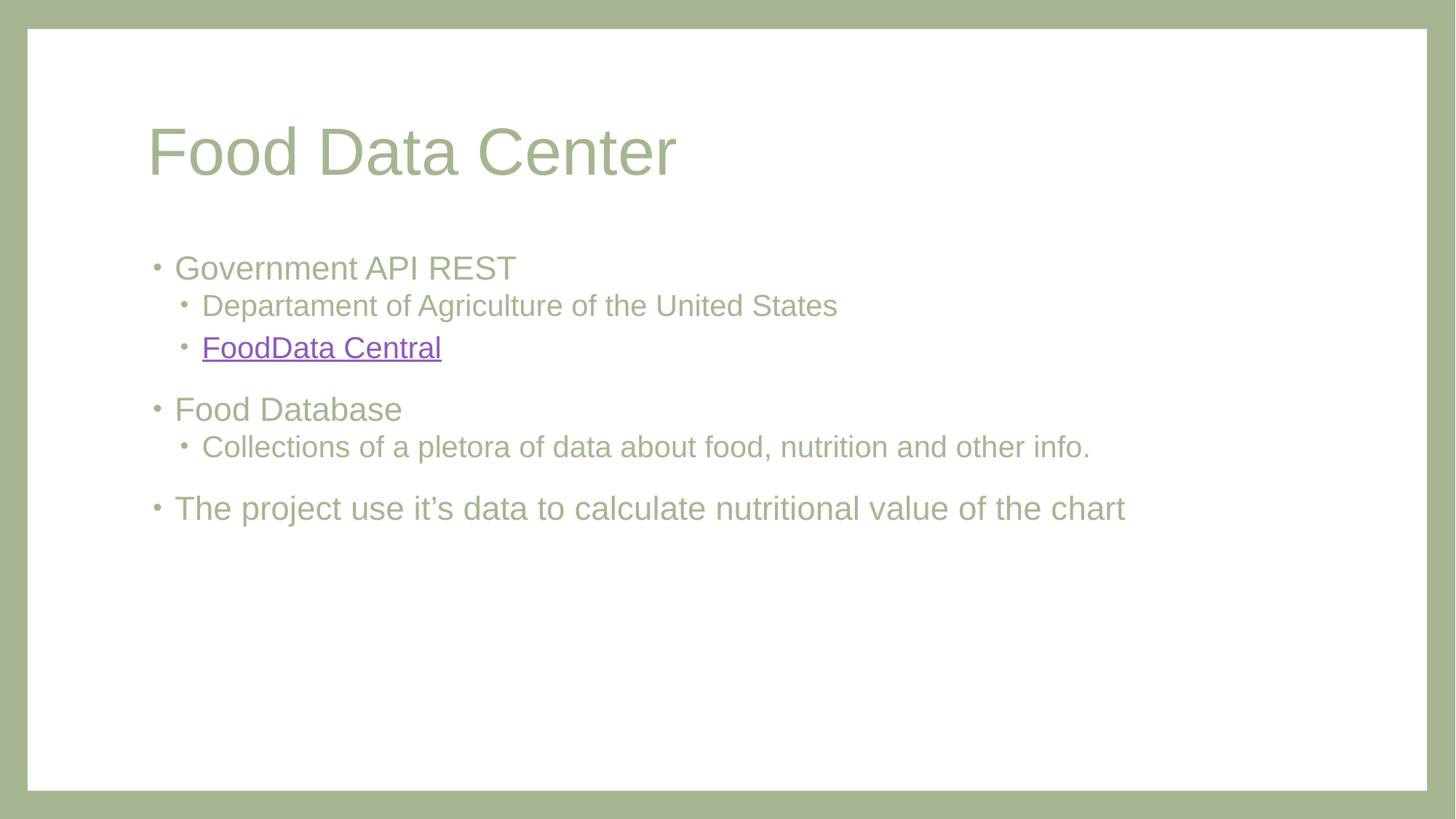

# Food Data Center
Government API REST
Departament of Agriculture of the United States
FoodData Central
Food Database
Collections of a pletora of data about food, nutrition and other info.
The project use it’s data to calculate nutritional value of the chart